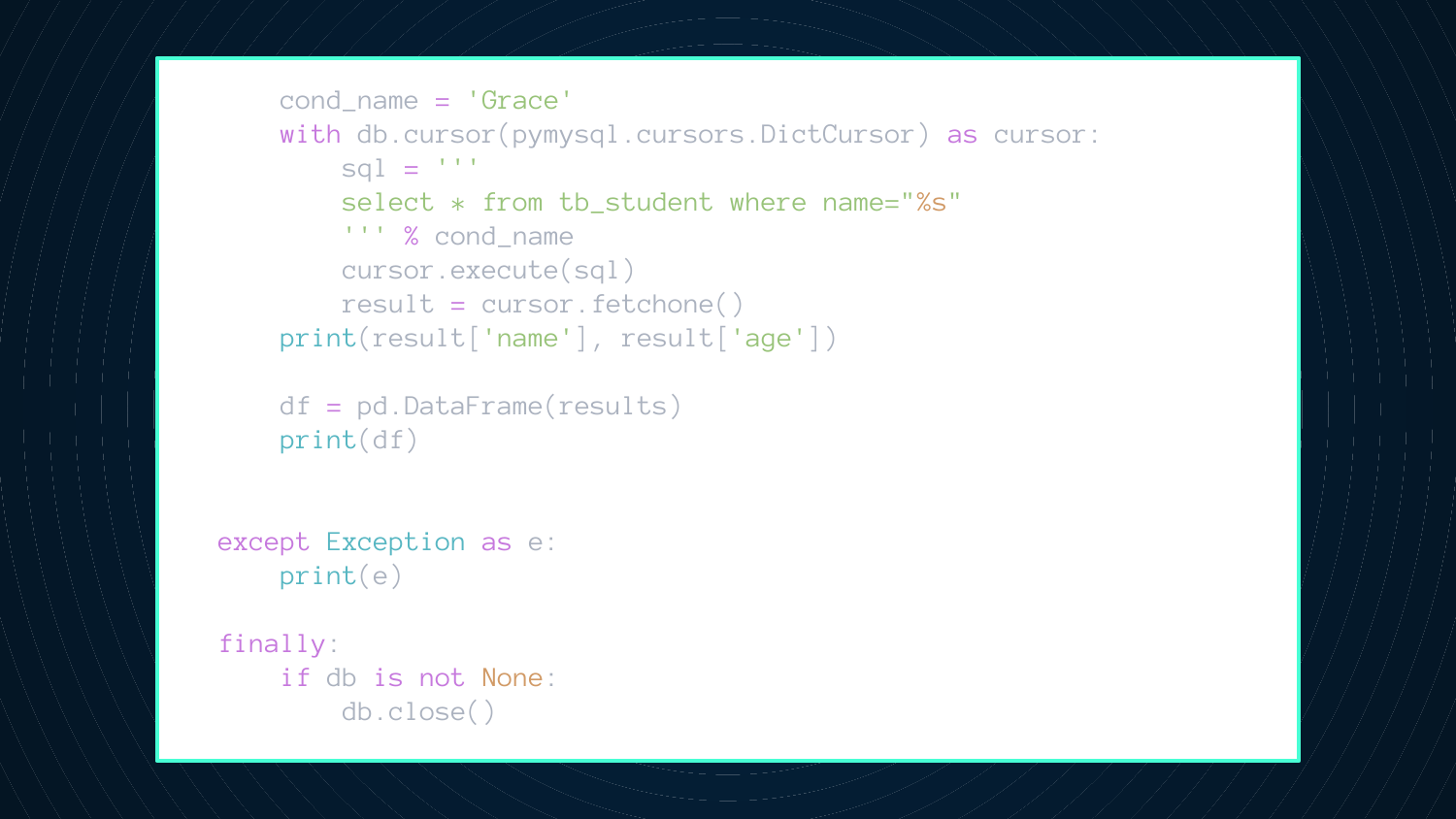

cond_name = 'Grace'
    with db.cursor(pymysql.cursors.DictCursor) as cursor:
        sql = '''
        select * from tb_student where name="%s"
        ''' % cond_name
        cursor.execute(sql)
        result = cursor.fetchone()
    print(result['name'], result['age'])
    df = pd.DataFrame(results)
    print(df)
except Exception as e:
    print(e)
finally:
    if db is not None:
        db.close()